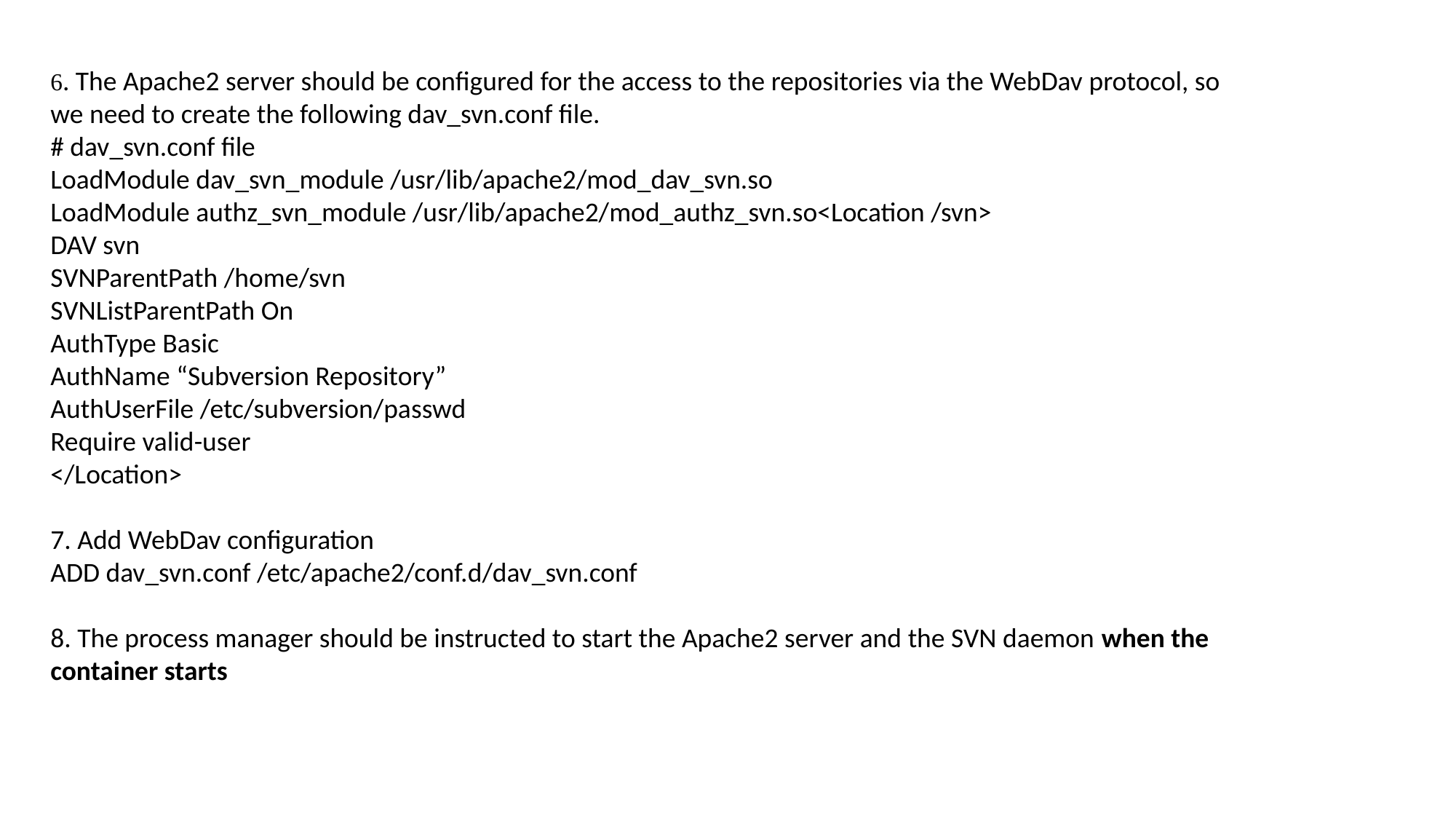

6. The Apache2 server should be configured for the access to the repositories via the WebDav protocol, so we need to create the following dav_svn.conf file.
# dav_svn.conf file LoadModule dav_svn_module /usr/lib/apache2/mod_dav_svn.so LoadModule authz_svn_module /usr/lib/apache2/mod_authz_svn.so<Location /svn> DAV svn SVNParentPath /home/svn SVNListParentPath On AuthType Basic AuthName “Subversion Repository” AuthUserFile /etc/subversion/passwd Require valid-user </Location>

7. Add WebDav configuration
ADD dav_svn.conf /etc/apache2/conf.d/dav_svn.conf

8. The process manager should be instructed to start the Apache2 server and the SVN daemon when the container starts